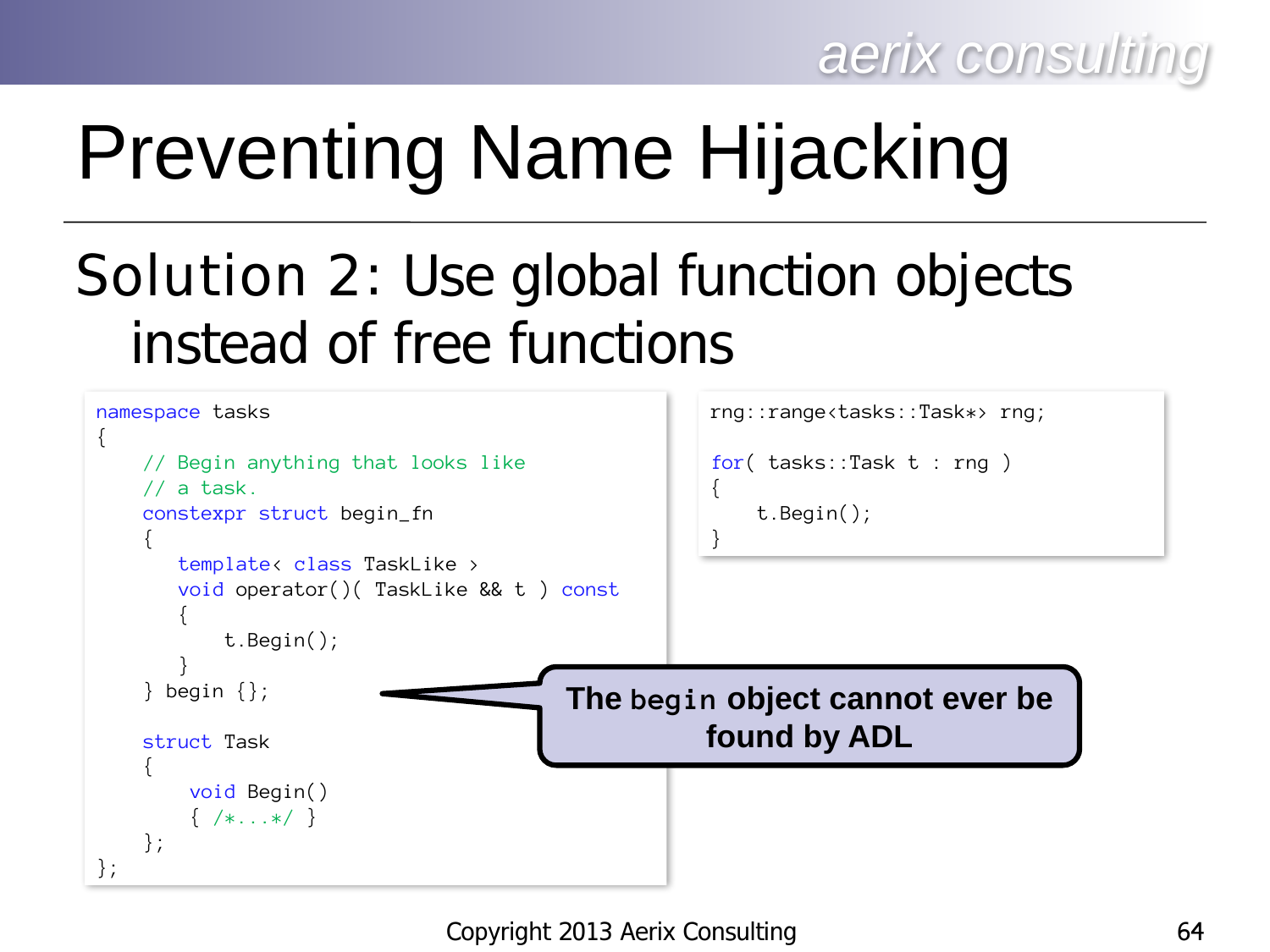

# Preventing Name Hijacking
Solution 2: Use global function objects instead of free functions
namespace tasks
{
    // Begin anything that looks like
    // a task.
    constexpr struct begin_fn
    {
       template< class TaskLike >
       void operator()( TaskLike && t ) const
       {
           t.Begin();
       }
    } begin {};

    struct Task
    {
        void Begin()
        { /*...*/ }
    };
};
rng::range<tasks::Task*> rng;

for( tasks::Task t : rng )
{
    t.Begin();
}
The begin object cannot ever be found by ADL
64
Copyright 2013 Aerix Consulting